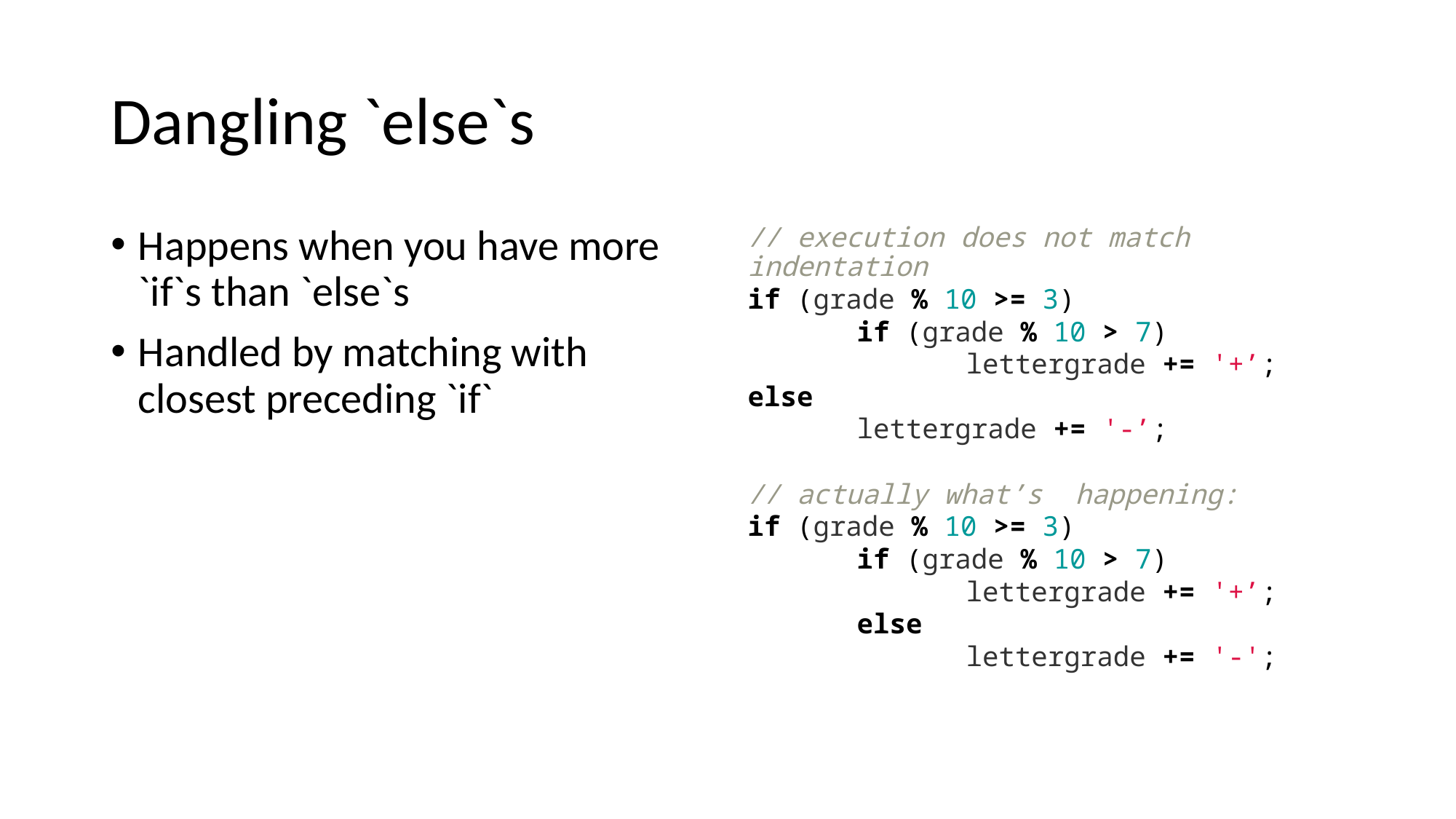

# Dangling `else`s
Happens when you have more `if`s than `else`s
Handled by matching with closest preceding `if`
// execution does not match 	indentation
if (grade % 10 >= 3)
	if (grade % 10 > 7)
		lettergrade += '+’;
else
	lettergrade += '-’;

// actually what’s 	happening:
if (grade % 10 >= 3)
	if (grade % 10 > 7)
		lettergrade += '+’;
	else
		lettergrade += '-';